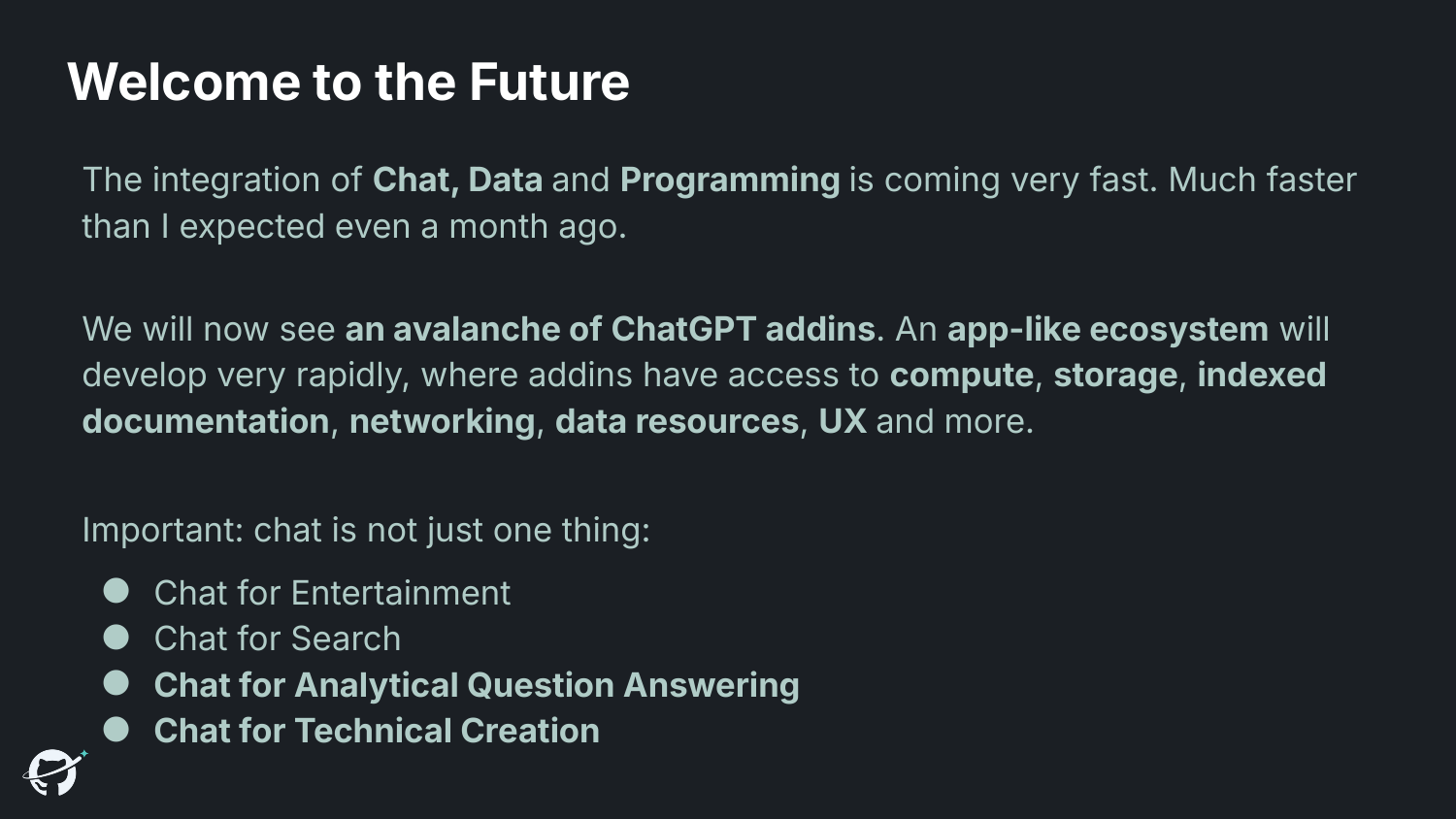

# Welcome to the Future
The integration of Chat, Data and Programming is coming very fast. Much faster than I expected even a month ago.
We will now see an avalanche of ChatGPT addins. An app-like ecosystem will develop very rapidly, where addins have access to compute, storage, indexed documentation, networking, data resources, UX and more.
Important: chat is not just one thing:
Chat for Entertainment
Chat for Search
Chat for Analytical Question Answering
Chat for Technical Creation